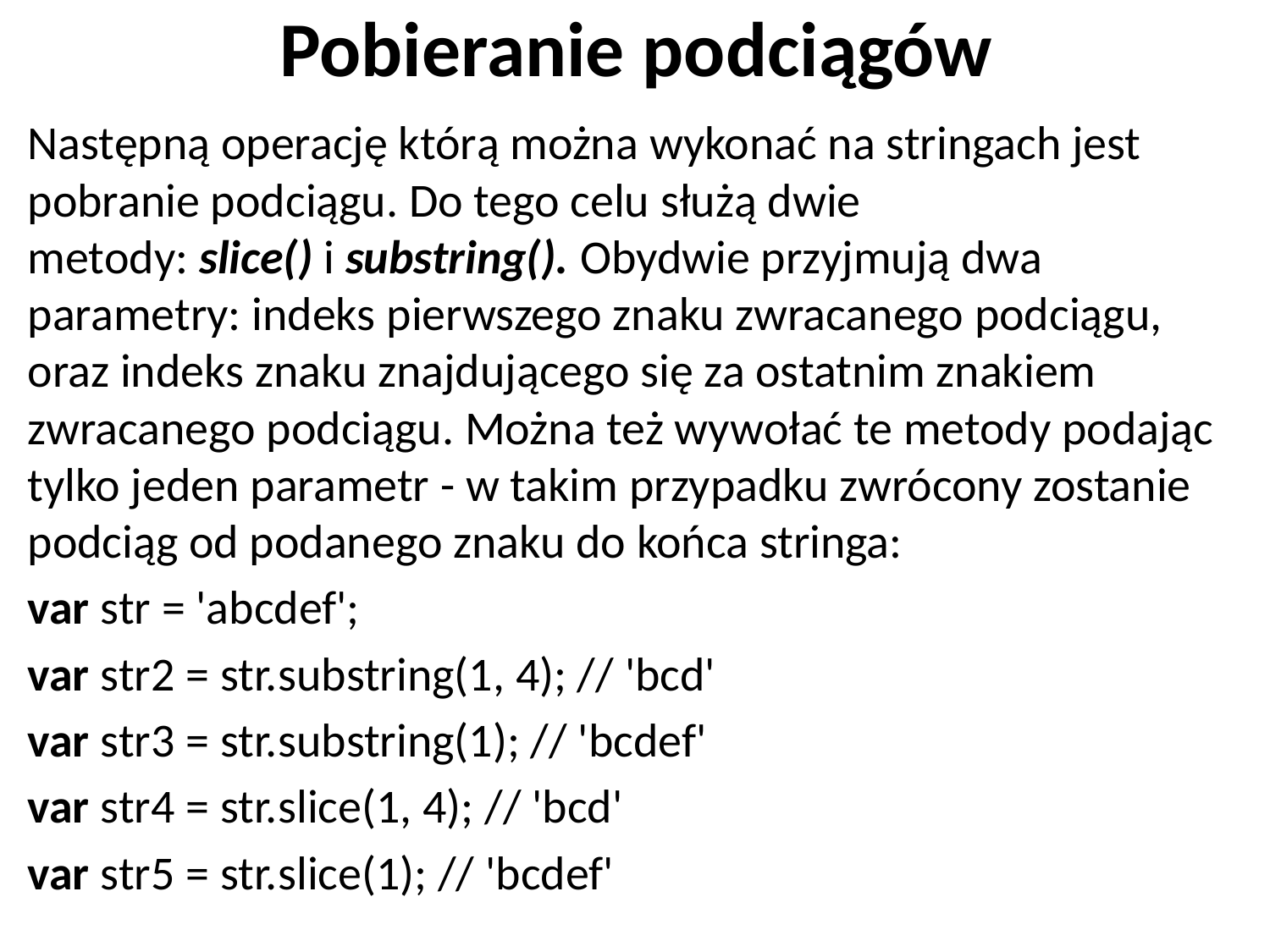

# Pobieranie podciągów
Następną operację którą można wykonać na stringach jest pobranie podciągu. Do tego celu służą dwie metody: slice() i substring(). Obydwie przyjmują dwa parametry: indeks pierwszego znaku zwracanego podciągu, oraz indeks znaku znajdującego się za ostatnim znakiem zwracanego podciągu. Można też wywołać te metody podając tylko jeden parametr - w takim przypadku zwrócony zostanie podciąg od podanego znaku do końca stringa:
var str = 'abcdef';
var str2 = str.substring(1, 4); // 'bcd'
var str3 = str.substring(1); // 'bcdef'
var str4 = str.slice(1, 4); // 'bcd'
var str5 = str.slice(1); // 'bcdef'